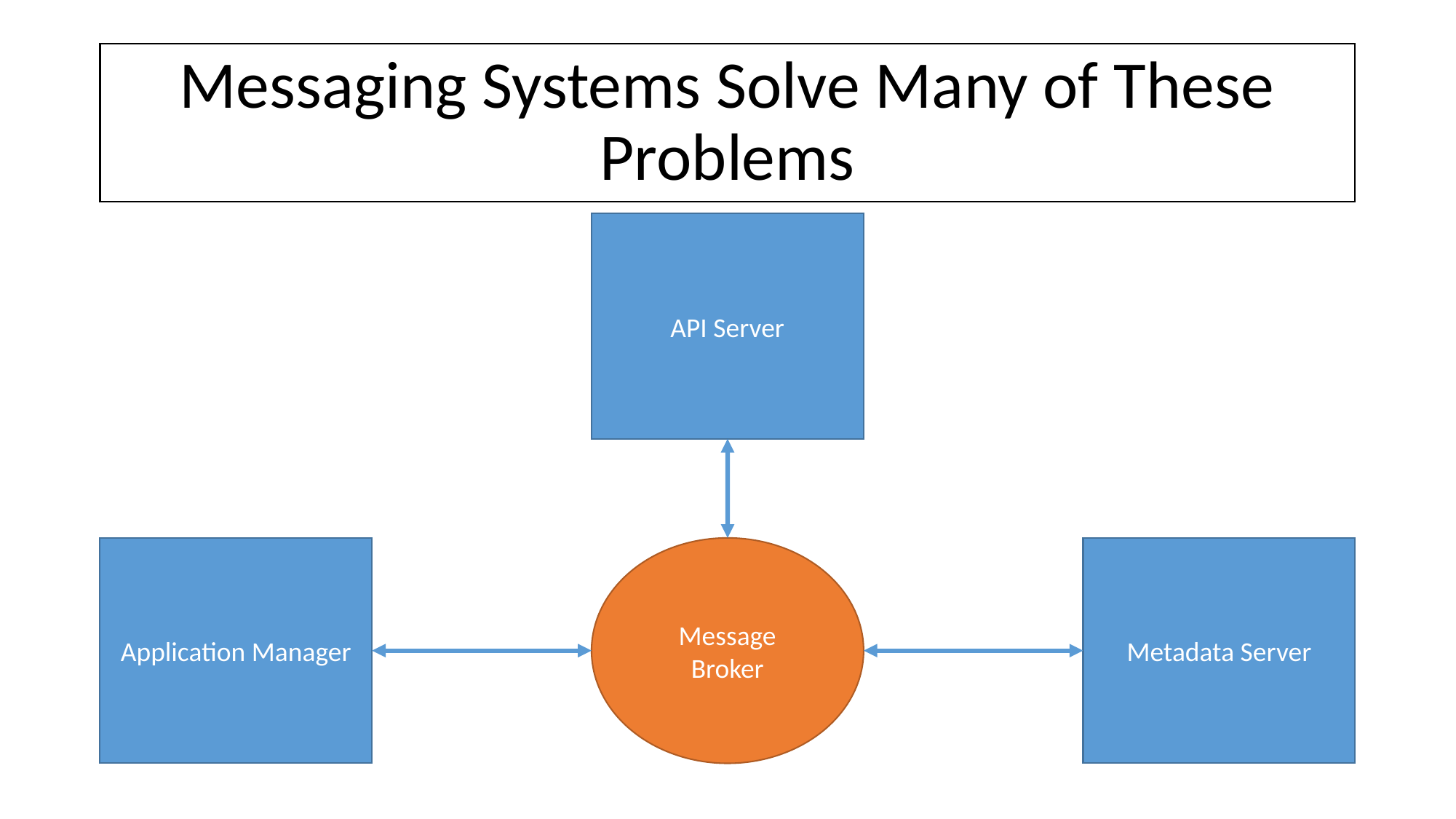

# Messaging Systems Solve Many of These Problems
API Server
Application Manager
Message Broker
Metadata Server